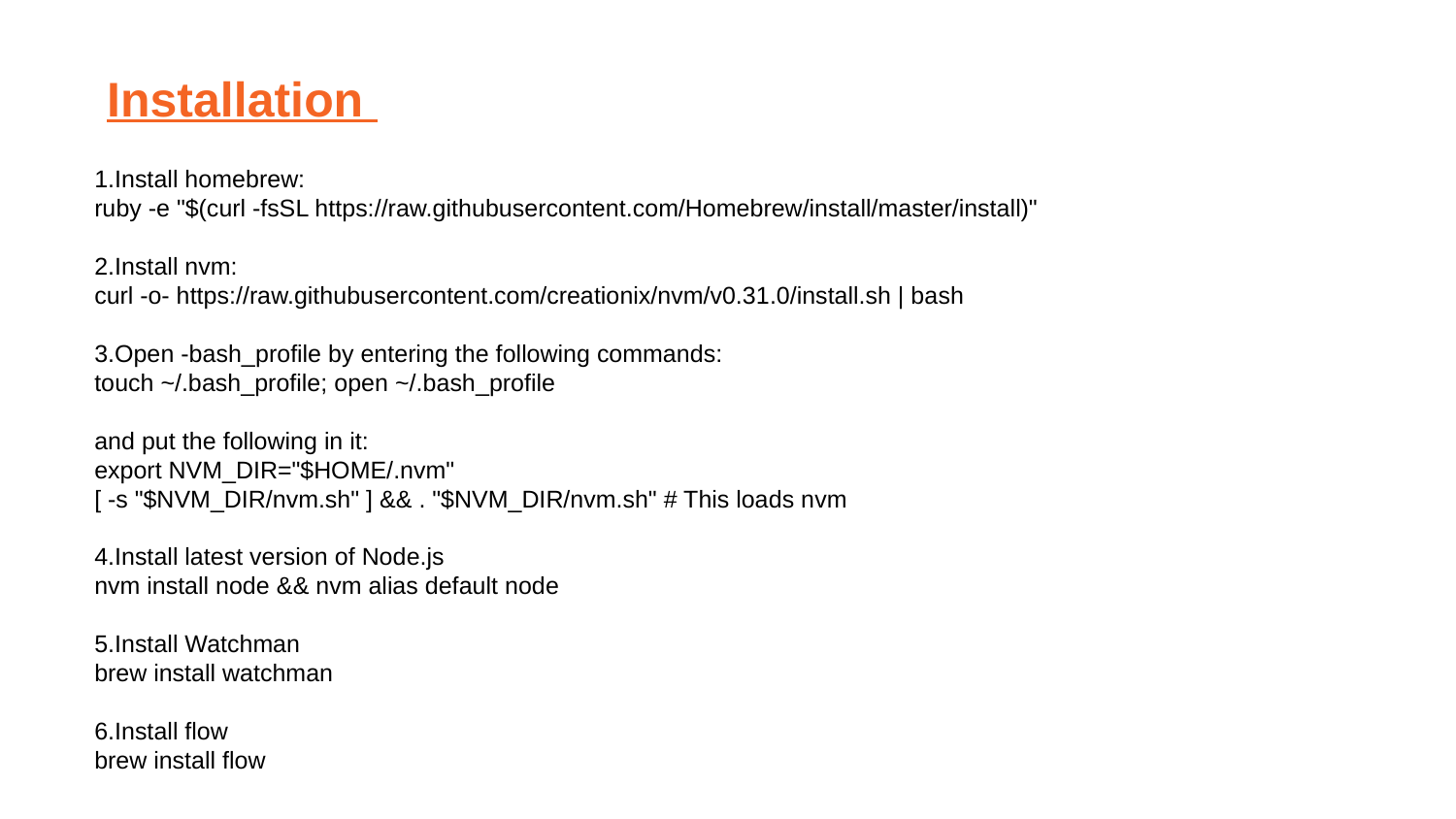

Installation
1.Install homebrew:
ruby -e "$(curl -fsSL https://raw.githubusercontent.com/Homebrew/install/master/install)"

2.Install nvm:
curl -o- https://raw.githubusercontent.com/creationix/nvm/v0.31.0/install.sh | bash

3.Open -bash_profile by entering the following commands:
touch ~/.bash_profile; open ~/.bash_profile

and put the following in it:
export NVM_DIR="$HOME/.nvm"
[ -s "$NVM_DIR/nvm.sh" ] && . "$NVM_DIR/nvm.sh" # This loads nvm

4.Install latest version of Node.js
nvm install node && nvm alias default node

5.Install Watchman
brew install watchman

6.Install flow
brew install flow